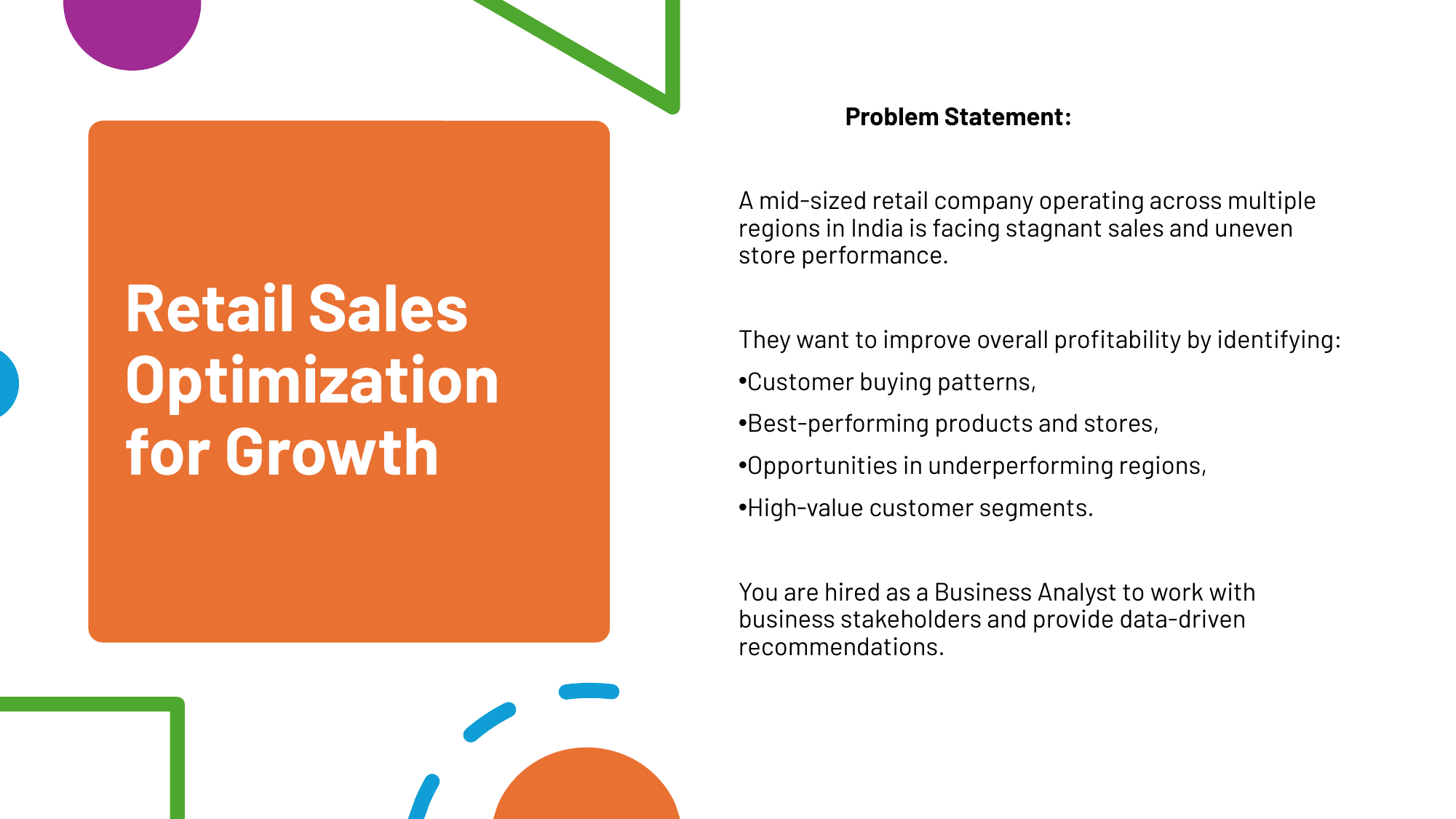

Problem Statement:

A mid-sized retail company operating across multiple regions in India is facing stagnant sales and uneven store performance.

They want to improve overall profitability by identifying:
Customer buying patterns,
Best-performing products and stores,
Opportunities in underperforming regions,
High-value customer segments.

You are hired as a Business Analyst to work with business stakeholders and provide data-driven recommendations.

# Retail Sales Optimization for Growth